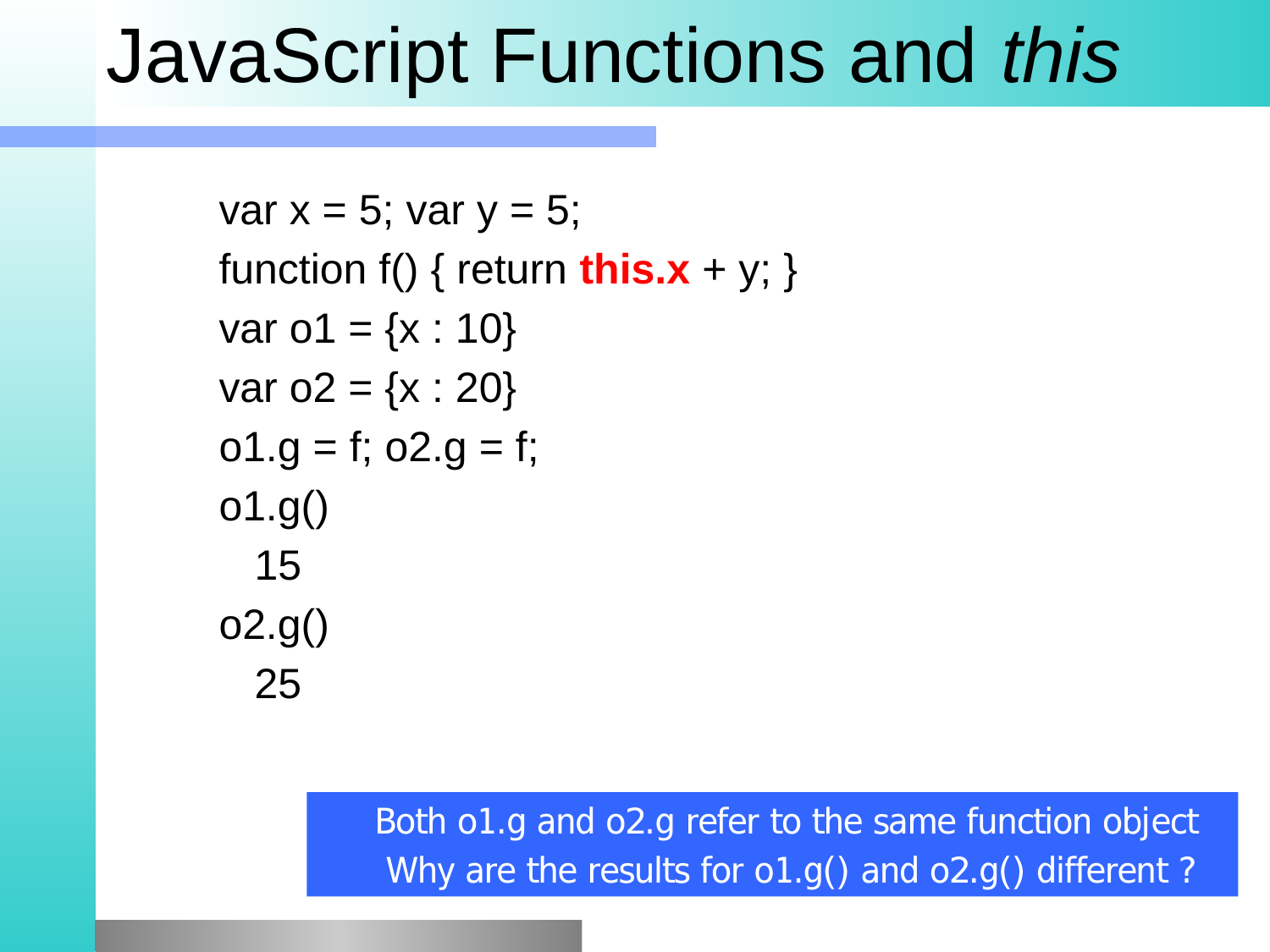

# JavaScript Functions and this
    var x = 5; var y = 5;
    function f() { return this.x + y; }
    var o1 = {x : 10}
    var o2 = {x : 20}
    o1.g = f; o2.g = f;
    o1.g()
       15
    o2.g()
       25

Both o1.g and o2.g refer to the same function object
 Why are the results for o1.g() and o2.g() different ?